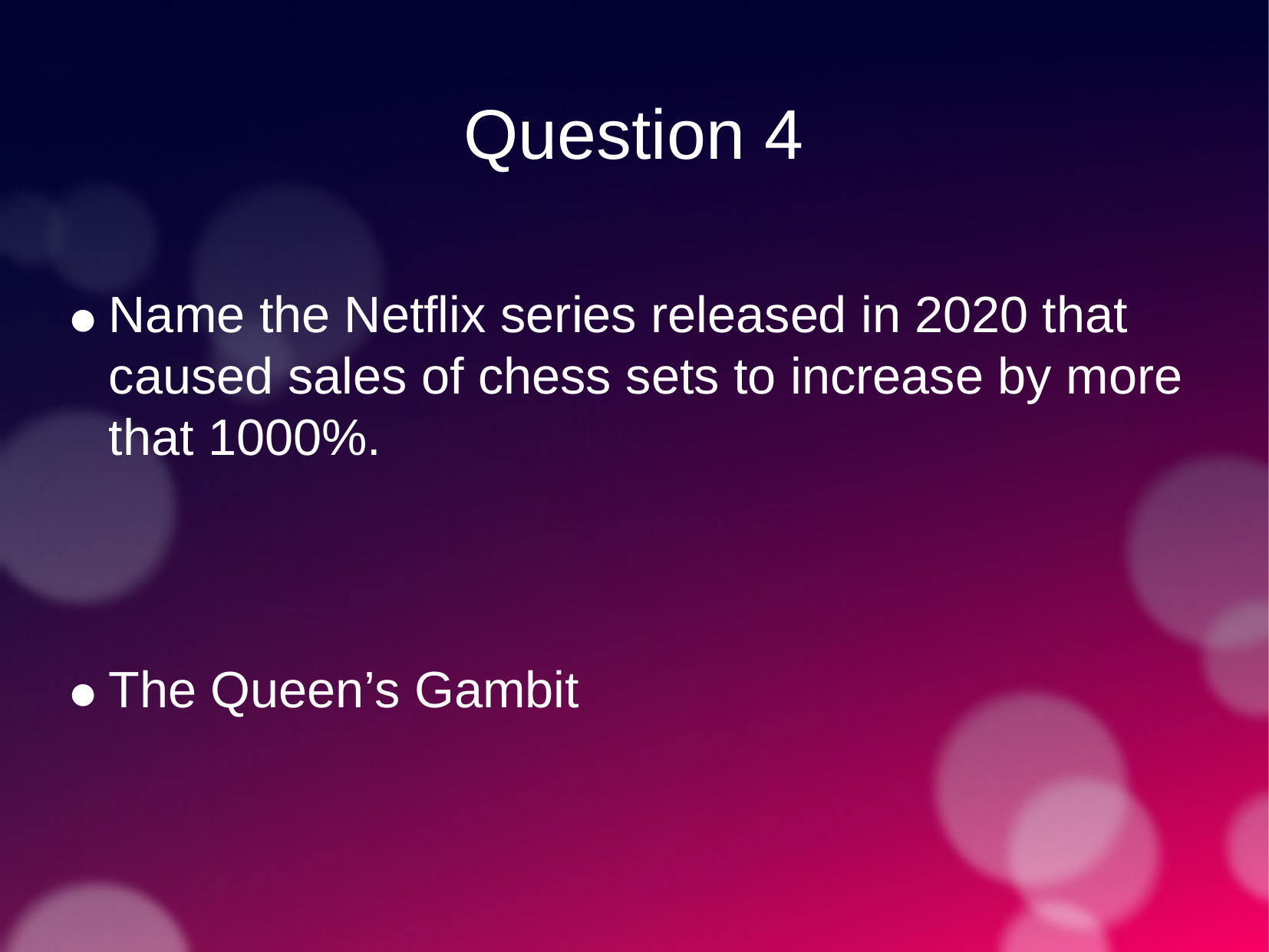

Question 4
Name the Netflix series released in 2020 that caused sales of chess sets to increase by more that 1000%.

The Queen’s Gambit